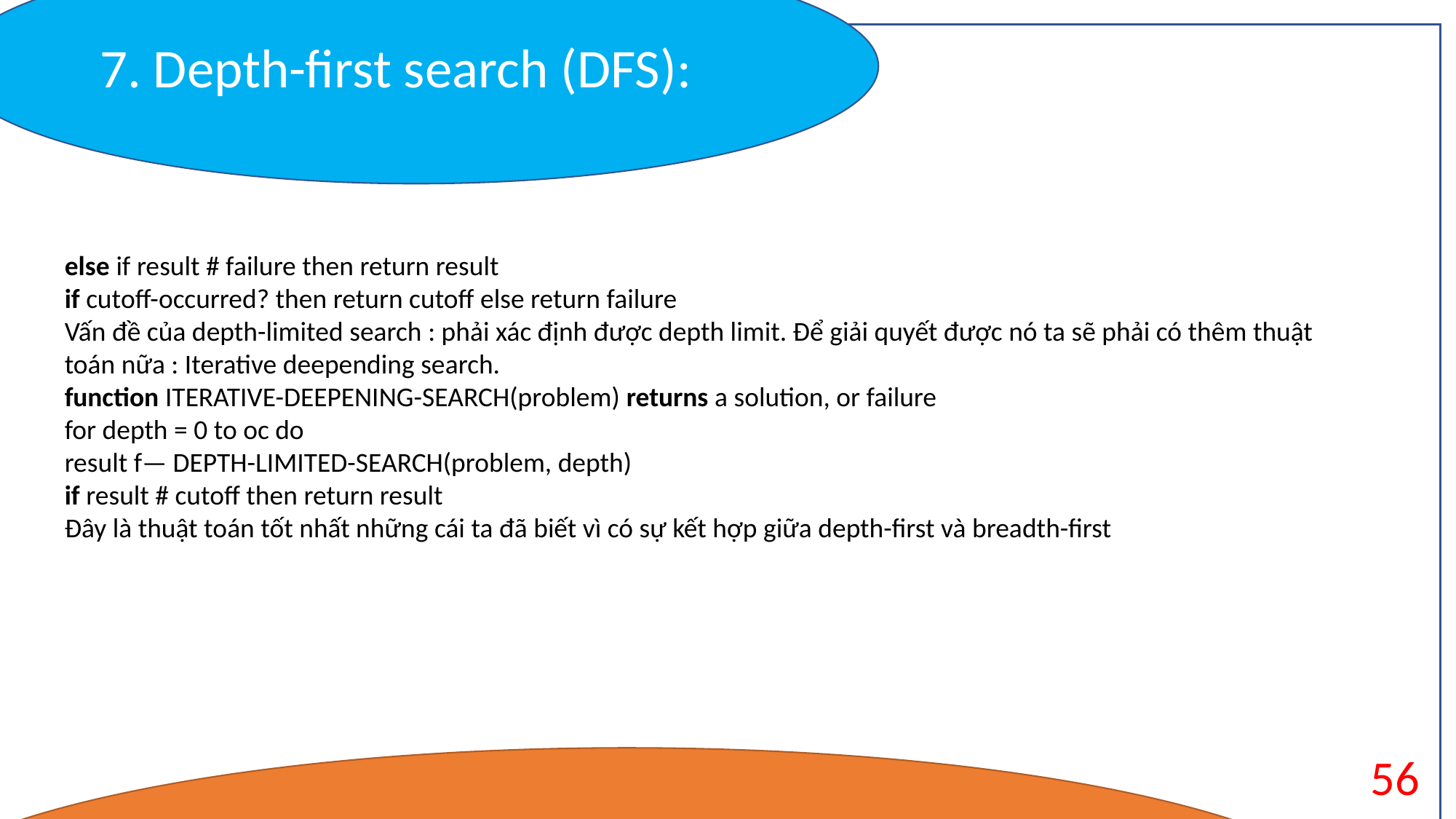

7. Depth-first search (DFS):

State : trời mưa
Features : Mây nhiều , độ ẩm cao , nhiệt độ thấp ,vv..
Thường được dùng trong những thuộc toán Machine learning.
else if result # failure then return result
if cutoff-occurred? then return cutoff else return failure
Vấn đề của depth-limited search : phải xác định được depth limit. Để giải quyết được nó ta sẽ phải có thêm thuật toán nữa : Iterative deepending search.
function ITERATIVE-DEEPENING-SEARCH(problem) returns a solution, or failure
for depth = 0 to oc do
result f— DEPTH-LIMITED-SEARCH(problem, depth)
if result # cutoff then return result
Đây là thuật toán tốt nhất những cái ta đã biết vì có sự kết hợp giữa depth-first và breadth-first

56